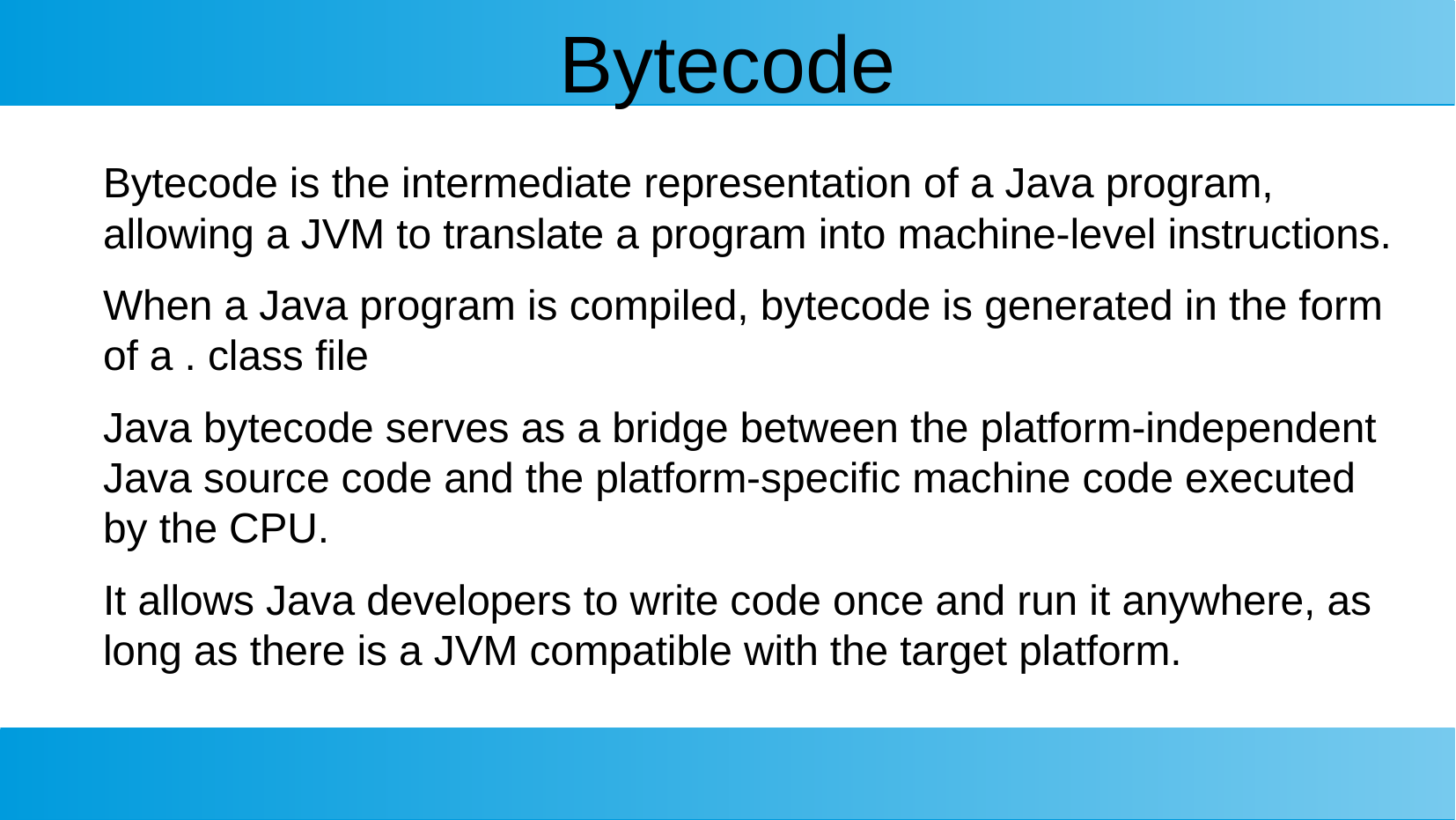

# Bytecode
Bytecode is the intermediate representation of a Java program, allowing a JVM to translate a program into machine-level instructions.
When a Java program is compiled, bytecode is generated in the form of a . class file
Java bytecode serves as a bridge between the platform-independent Java source code and the platform-specific machine code executed by the CPU.
It allows Java developers to write code once and run it anywhere, as long as there is a JVM compatible with the target platform.